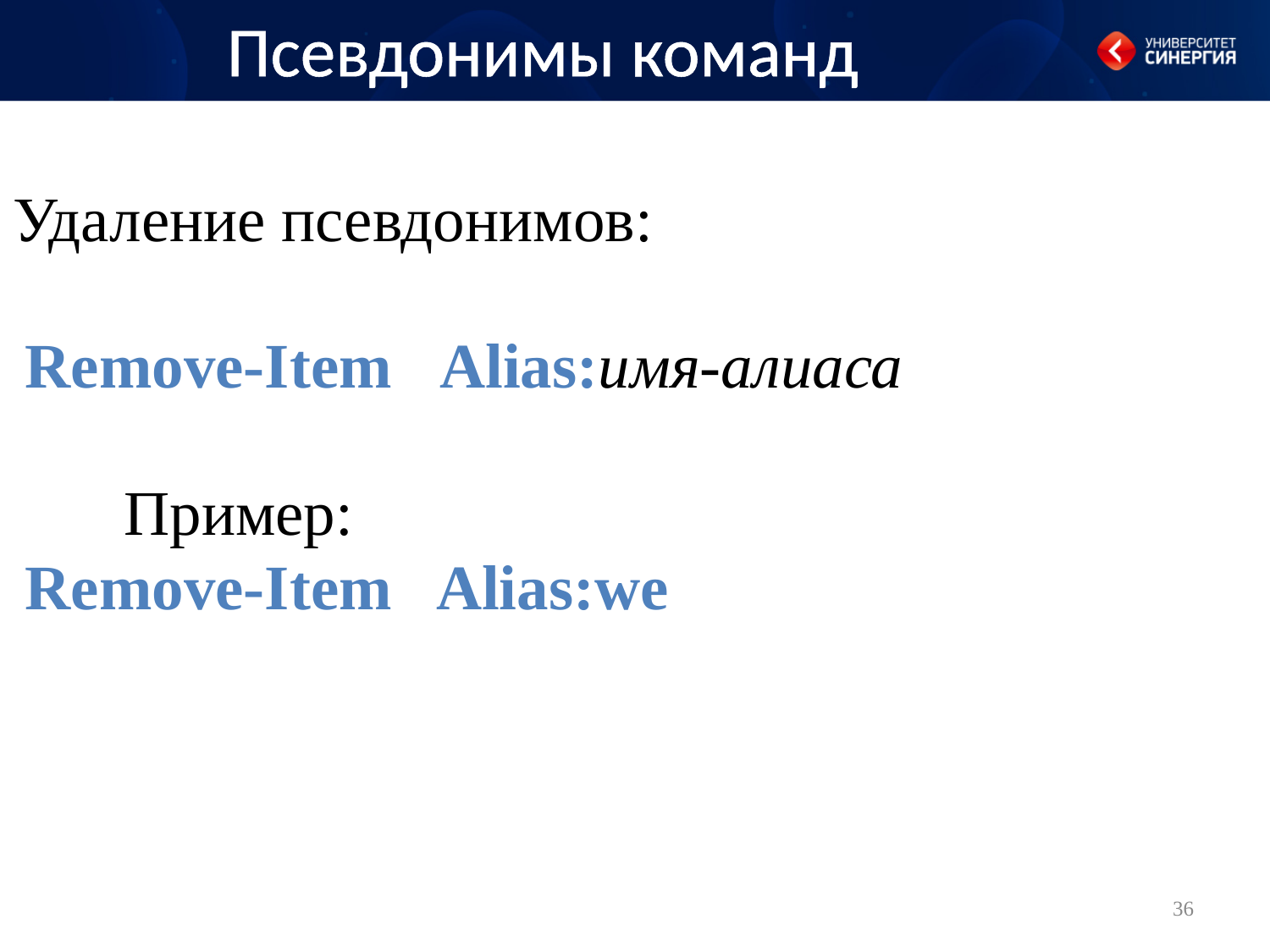

# Псевдонимы команд
Удаление псевдонимов:

Remove-Item   Alias:имя-алиаса

Пример:
Remove-Item   Alias:we

36